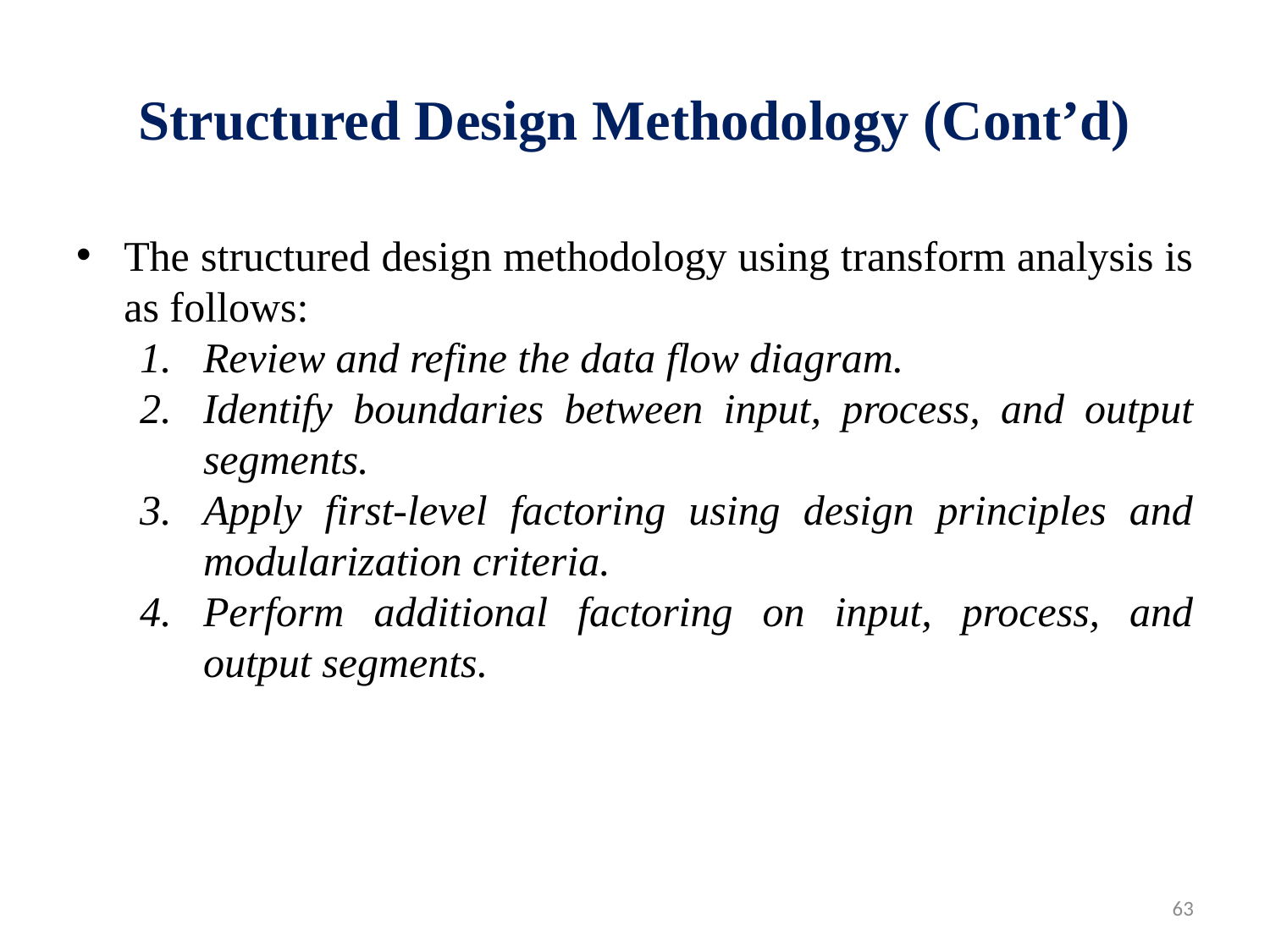

# Structured Design Methodology (Cont’d)
The structured design methodology using transform analysis is as follows:
Review and refine the data flow diagram.
Identify boundaries between input, process, and output segments.
Apply first-level factoring using design principles and modularization criteria.
Perform additional factoring on input, process, and output segments.
63